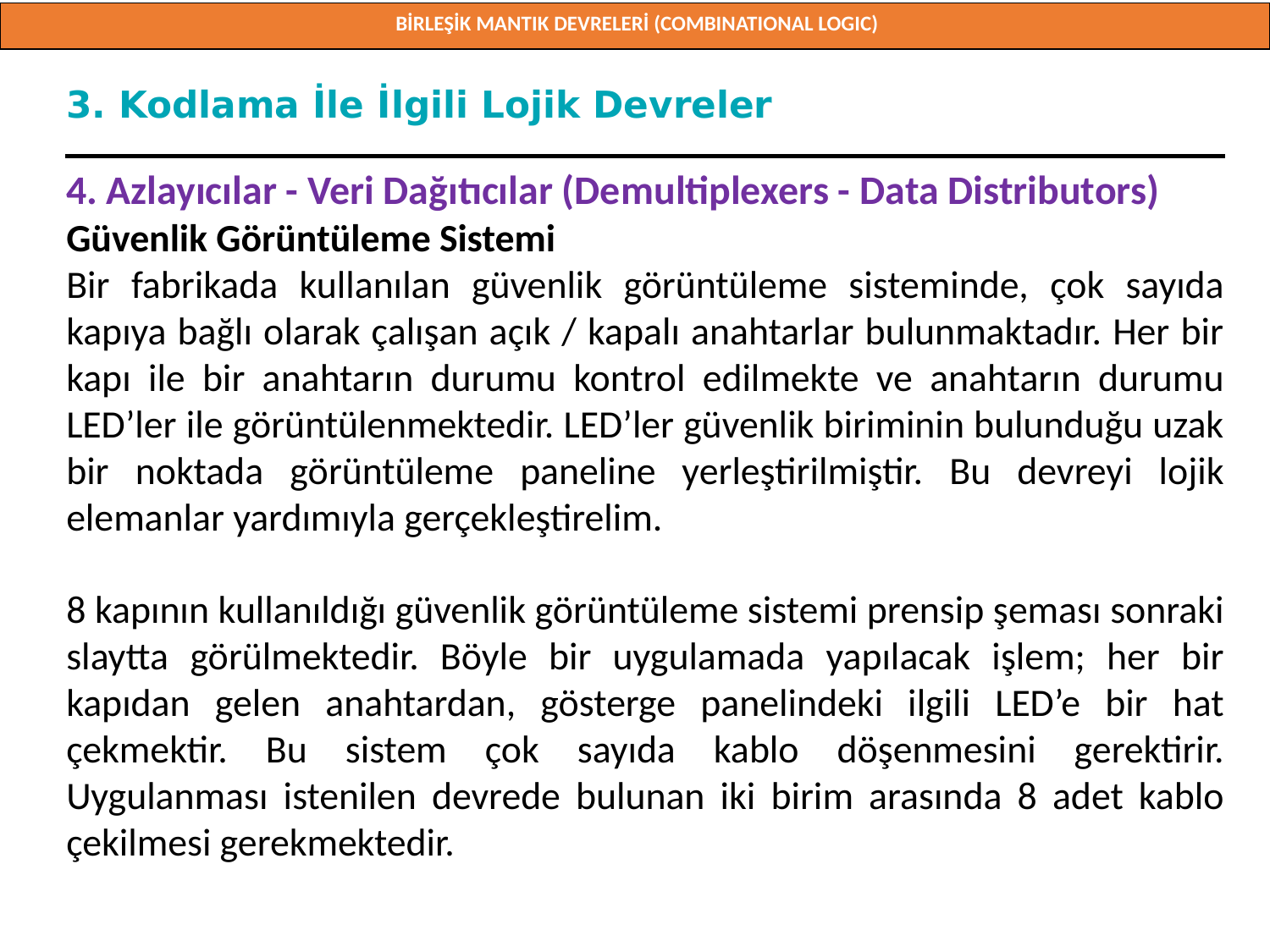

BİRLEŞİK MANTIK DEVRELERİ (COMBINATIONAL LOGIC)

Doç. Dr. Orhan ER
3. Kodlama İle İlgili Lojik Devreler
4. Azlayıcılar - Veri Dağıtıcılar (Demultiplexers - Data Distributors)
Güvenlik Görüntüleme Sistemi
Bir fabrikada kullanılan güvenlik görüntüleme sisteminde, çok sayıda kapıya bağlı olarak çalışan açık / kapalı anahtarlar bulunmaktadır. Her bir kapı ile bir anahtarın durumu kontrol edilmekte ve anahtarın durumu LED’ler ile görüntülenmektedir. LED’ler güvenlik biriminin bulunduğu uzak bir noktada görüntüleme paneline yerleştirilmiştir. Bu devreyi lojik elemanlar yardımıyla gerçekleştirelim.

8 kapının kullanıldığı güvenlik görüntüleme sistemi prensip şeması sonraki slaytta görülmektedir. Böyle bir uygulamada yapılacak işlem; her bir kapıdan gelen anahtardan, gösterge panelindeki ilgili LED’e bir hat çekmektir. Bu sistem çok sayıda kablo döşenmesini gerektirir. Uygulanması istenilen devrede bulunan iki birim arasında 8 adet kablo çekilmesi gerekmektedir.

Doç. Dr. Orhan ER